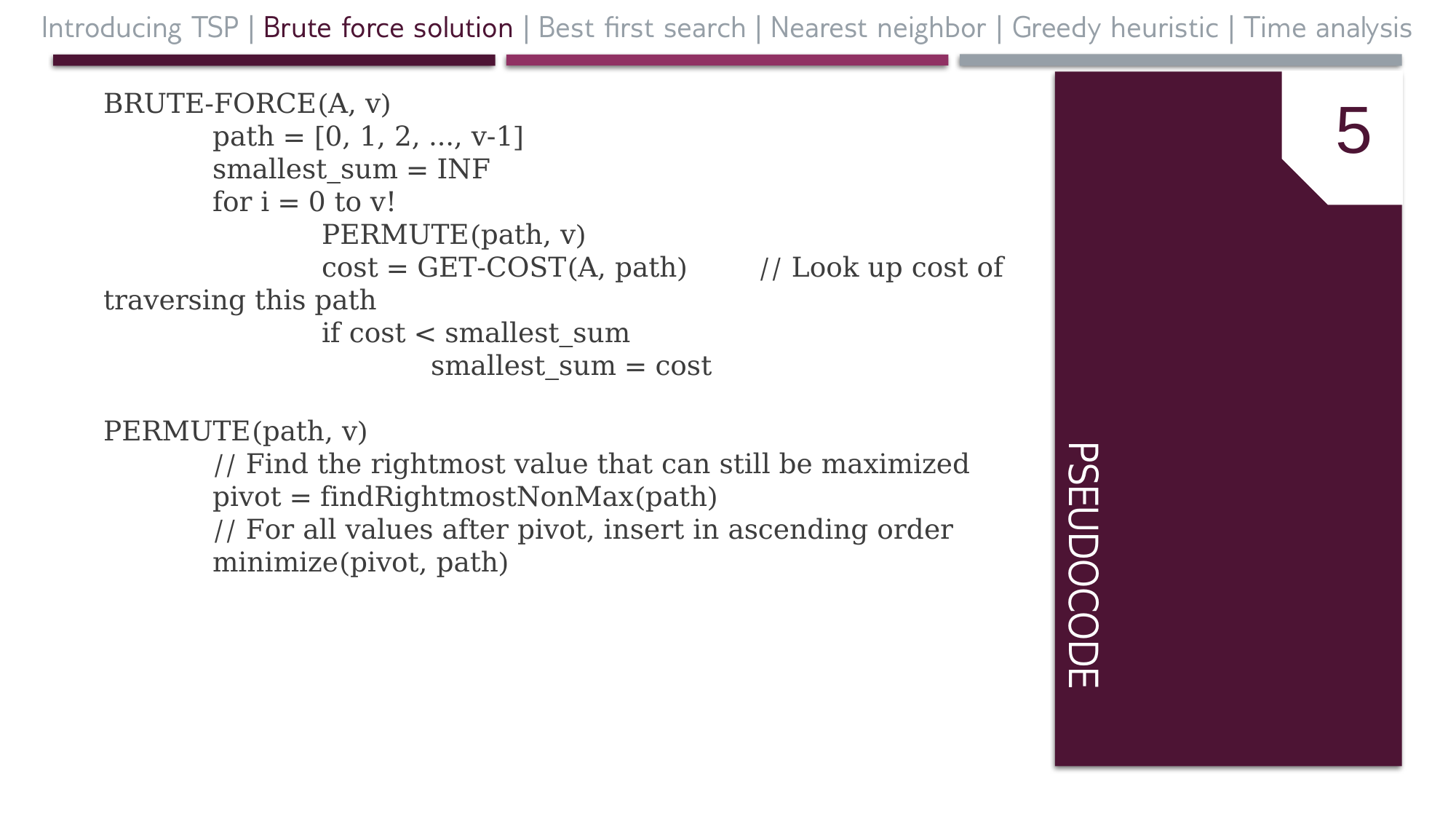

Introducing TSP | Brute force solution | Best first search | Nearest neighbor | Greedy heuristic | Time analysis
5
BRUTE-FORCE(A, v)
	path = [0, 1, 2, …, v-1]
	smallest_sum = INF
	for i = 0 to v!
		PERMUTE(path, v)
		cost = GET-COST(A, path)	// Look up cost of traversing this path
		if cost < smallest_sum
			smallest_sum = cost
PERMUTE(path, v)
	// Find the rightmost value that can still be maximized
	pivot = findRightmostNonMax(path)
	// For all values after pivot, insert in ascending order
	minimize(pivot, path)
# Pseudocode